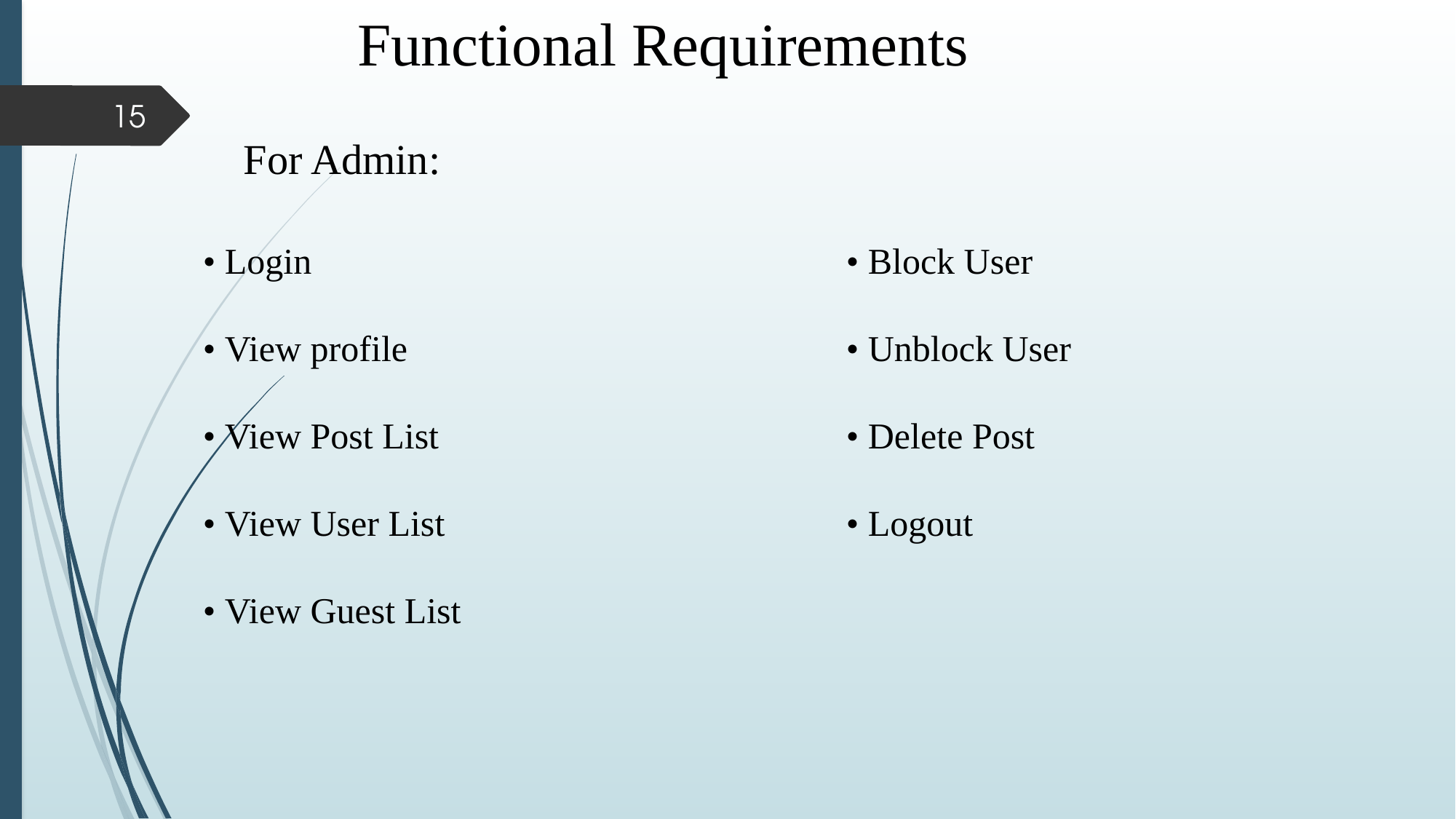

Functional Requirements
15
For Admin:
• Login
• View profile
• View Post List
• View User List
• View Guest List
• Block User
• Unblock User
• Delete Post
• Logout